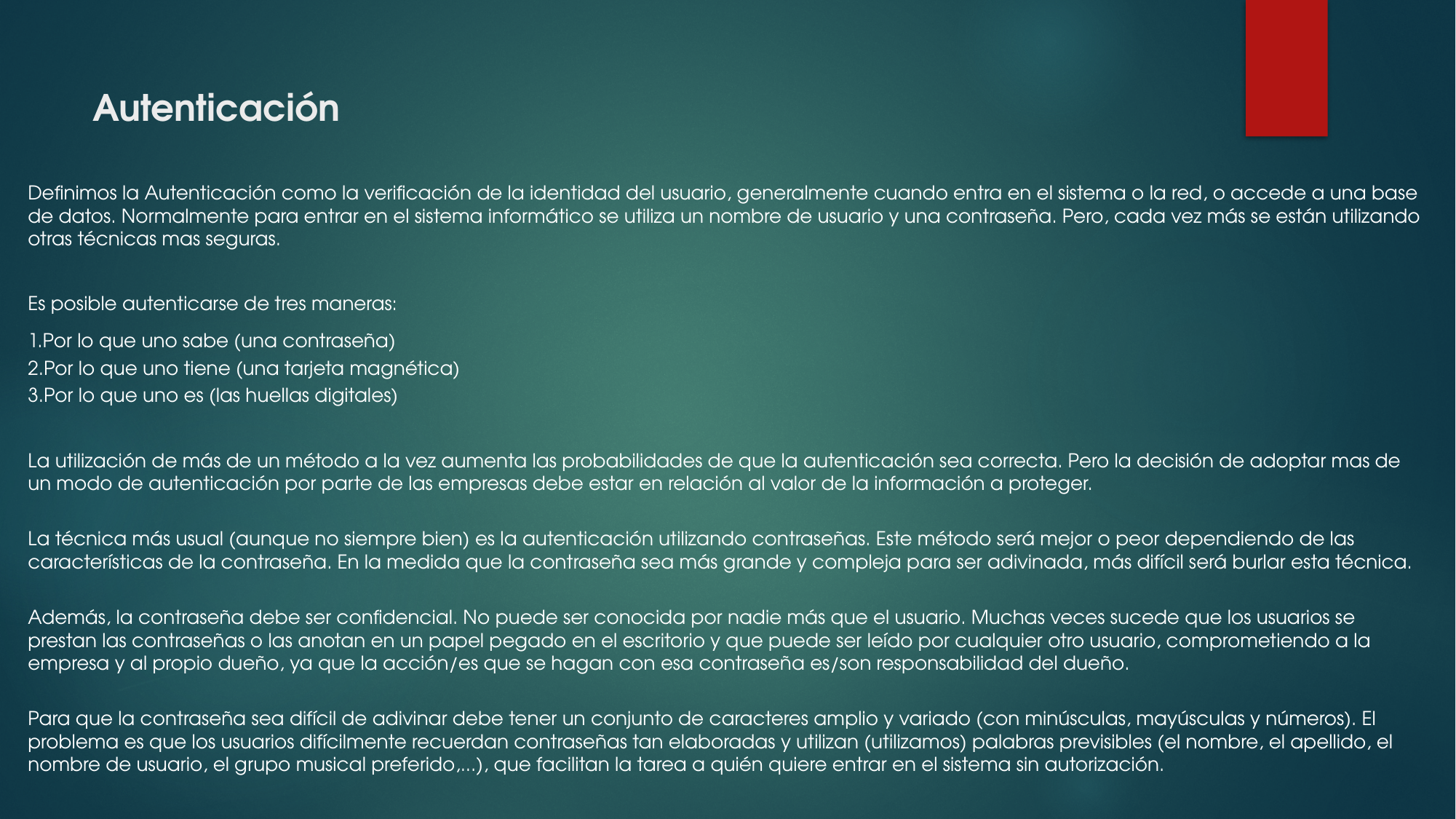

# Autenticación
Definimos la Autenticación como la verificación de la identidad del usuario, generalmente cuando entra en el sistema o la red, o accede a una base de datos. Normalmente para entrar en el sistema informático se utiliza un nombre de usuario y una contraseña. Pero, cada vez más se están utilizando otras técnicas mas seguras.
Es posible autenticarse de tres maneras:
1.Por lo que uno sabe (una contraseña)
2.Por lo que uno tiene (una tarjeta magnética)
3.Por lo que uno es (las huellas digitales)

La utilización de más de un método a la vez aumenta las probabilidades de que la autenticación sea correcta. Pero la decisión de adoptar mas de un modo de autenticación por parte de las empresas debe estar en relación al valor de la información a proteger.
La técnica más usual (aunque no siempre bien) es la autenticación utilizando contraseñas. Este método será mejor o peor dependiendo de las características de la contraseña. En la medida que la contraseña sea más grande y compleja para ser adivinada, más difícil será burlar esta técnica.
Además, la contraseña debe ser confidencial. No puede ser conocida por nadie más que el usuario. Muchas veces sucede que los usuarios se prestan las contraseñas o las anotan en un papel pegado en el escritorio y que puede ser leído por cualquier otro usuario, comprometiendo a la empresa y al propio dueño, ya que la acción/es que se hagan con esa contraseña es/son responsabilidad del dueño.
Para que la contraseña sea difícil de adivinar debe tener un conjunto de caracteres amplio y variado (con minúsculas, mayúsculas y números). El problema es que los usuarios difícilmente recuerdan contraseñas tan elaboradas y utilizan (utilizamos) palabras previsibles (el nombre, el apellido, el nombre de usuario, el grupo musical preferido,...), que facilitan la tarea a quién quiere entrar en el sistema sin autorización.